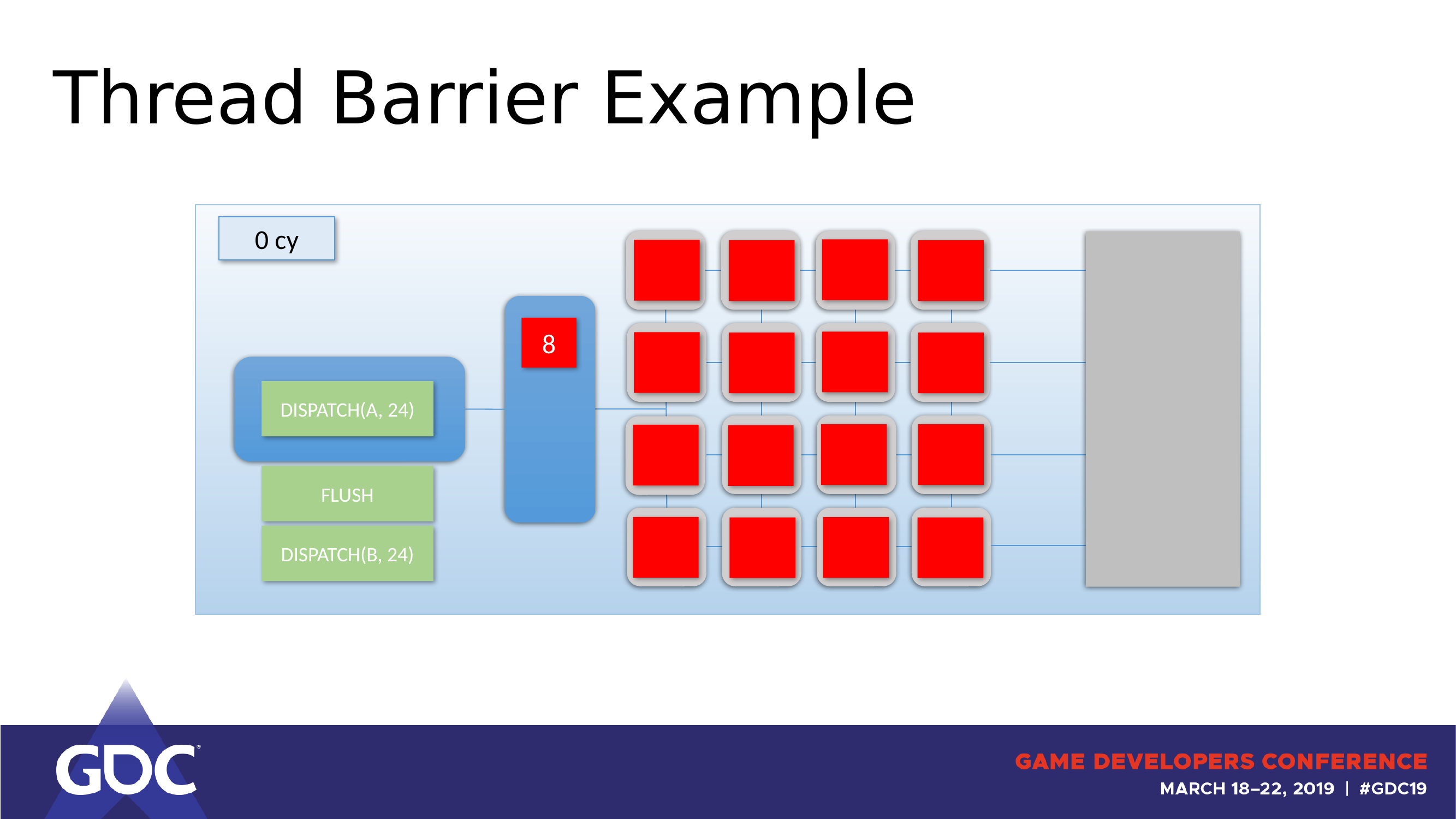

# Thread Barrier Example

0 cy

8

DISPATCH(A, 24)

FLUSH

DISPATCH(B, 24)